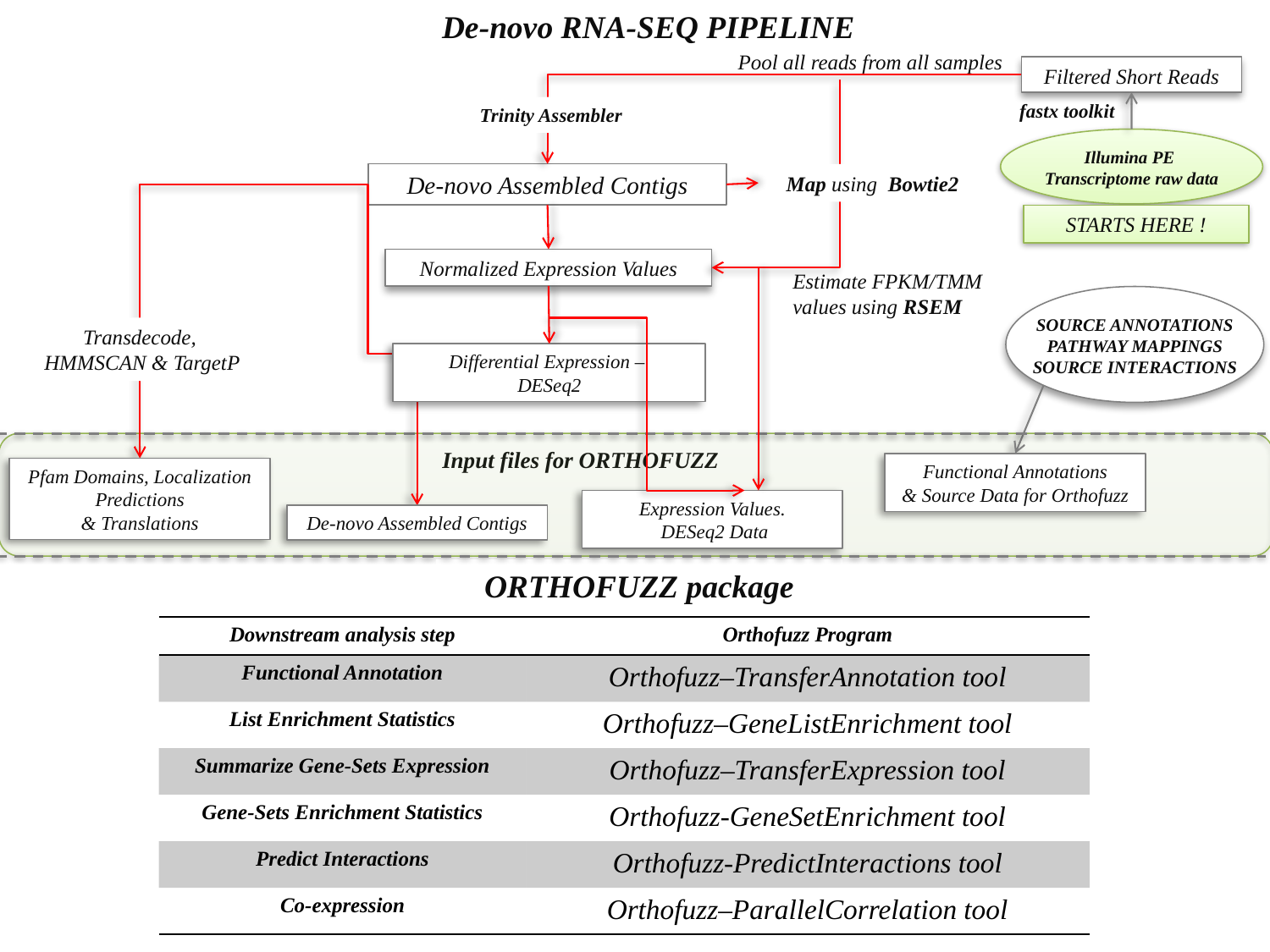

De-novo RNA-SEQ PIPELINE
Pool all reads from all samples
Filtered Short Reads
fastx toolkit
Trinity Assembler
Illumina PE
Transcriptome raw data
De-novo Assembled Contigs
Map using  Bowtie2
STARTS HERE !
Normalized Expression Values
Estimate FPKM/TMM values using RSEM
SOURCE ANNOTATIONS
PATHWAY MAPPINGS
SOURCE INTERACTIONS
Transdecode,
 HMMSCAN & TargetP
Differential Expression –
DESeq2

Input files for ORTHOFUZZ
Functional Annotations
& Source Data for Orthofuzz
Pfam Domains, Localization Predictions
& Translations
Expression Values.
 DESeq2 Data
De-novo Assembled Contigs
ORTHOFUZZ package
| Downstream analysis step | Orthofuzz Program |
| --- | --- |
| Functional Annotation | Orthofuzz–TransferAnnotation tool |
| List Enrichment Statistics | Orthofuzz–GeneListEnrichment tool |
| Summarize Gene-Sets Expression | Orthofuzz–TransferExpression tool |
| Gene-Sets Enrichment Statistics | Orthofuzz-GeneSetEnrichment tool |
| Predict Interactions | Orthofuzz-PredictInteractions tool |
| Co-expression | Orthofuzz–ParallelCorrelation tool |